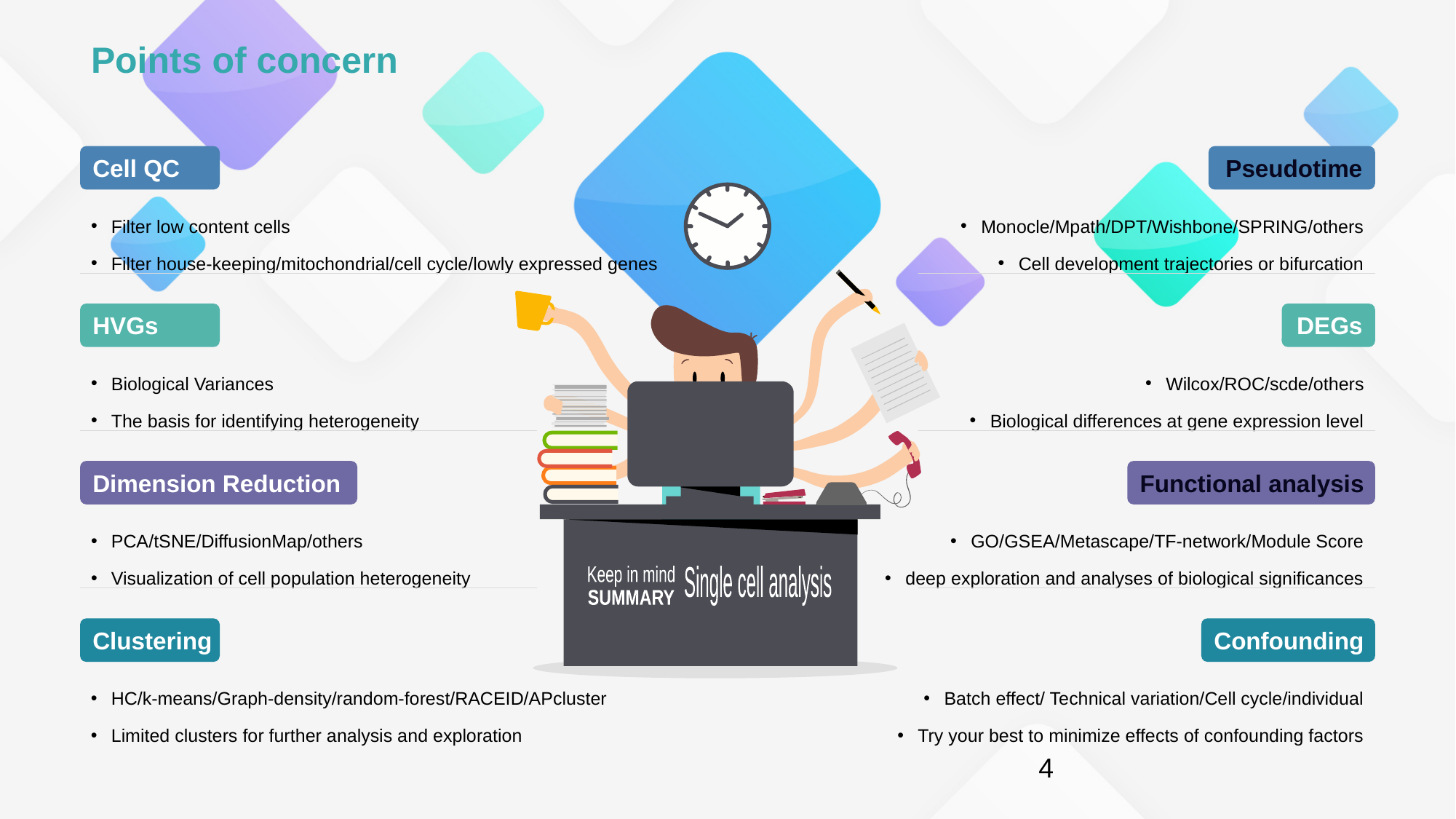

# Points of concern
Cell QC
Pseudotime

Keep in mind
Single cell analysis
SUMMARY
Filter low content cells
Filter house-keeping/mitochondrial/cell cycle/lowly expressed genes
Monocle/Mpath/DPT/Wishbone/SPRING/others
Cell development trajectories or bifurcation
HVGs
DEGs
Biological Variances
The basis for identifying heterogeneity
Wilcox/ROC/scde/others
Biological differences at gene expression level
Dimension Reduction
Functional analysis
PCA/tSNE/DiffusionMap/others
Visualization of cell population heterogeneity
GO/GSEA/Metascape/TF-network/Module Score
deep exploration and analyses of biological significances
Clustering
Confounding
HC/k-means/Graph-density/random-forest/RACEID/APcluster
Limited clusters for further analysis and exploration
Batch effect/ Technical variation/Cell cycle/individual
Try your best to minimize effects of confounding factors

4